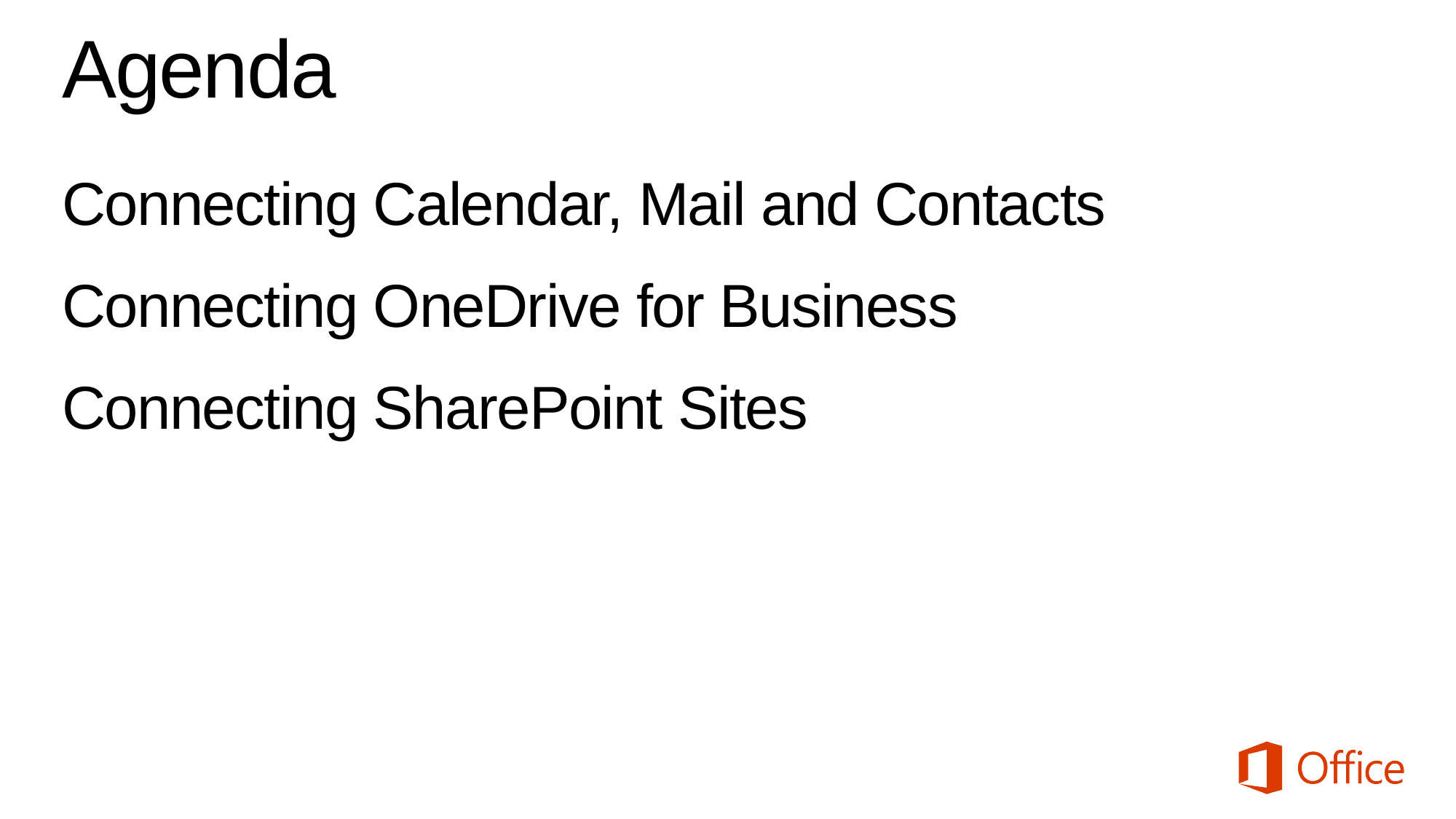

# Agenda
Connecting Calendar, Mail and Contacts
Connecting OneDrive for Business
Connecting SharePoint Sites